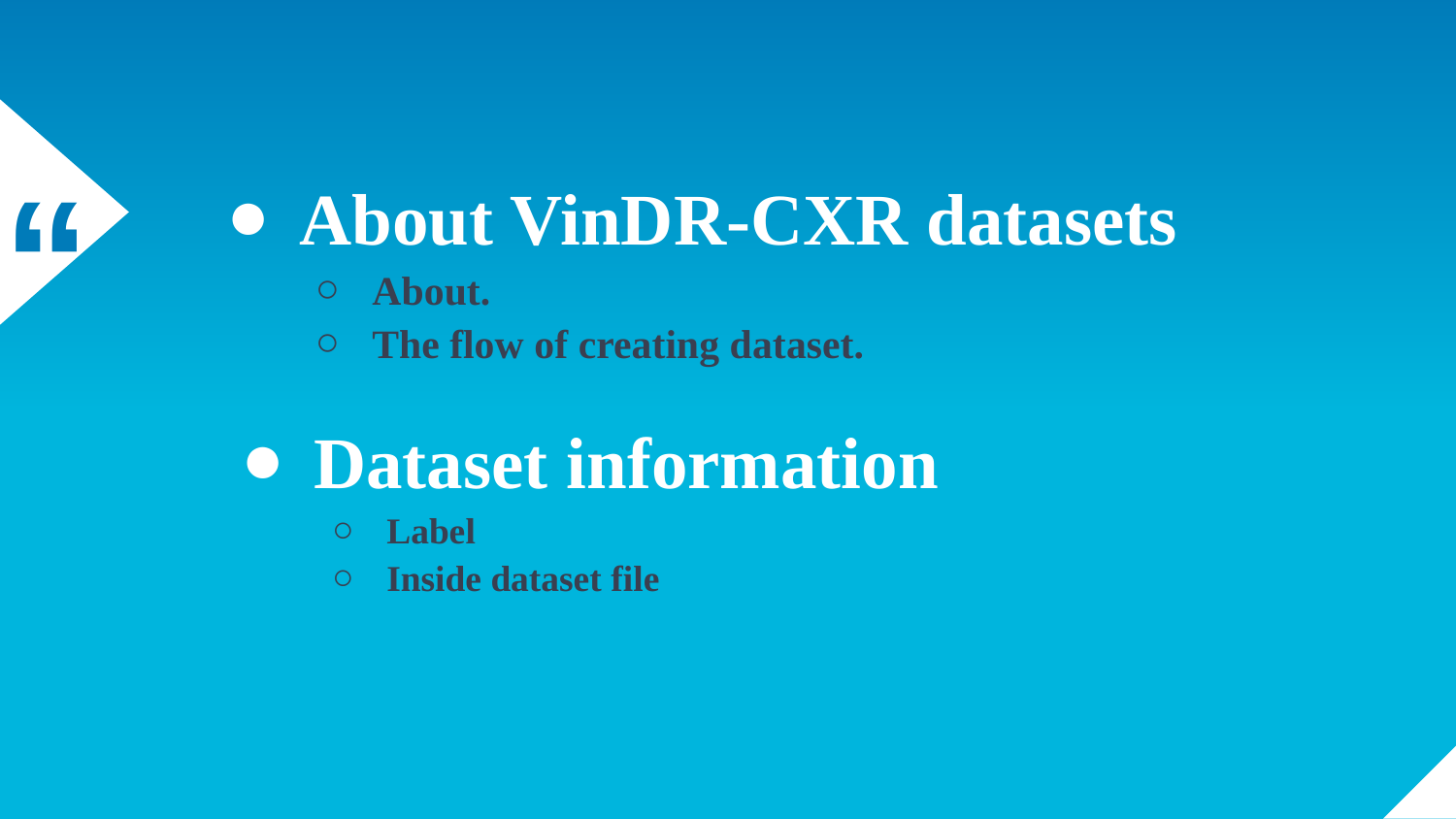

About VinDR-CXR datasets
About.
The flow of creating dataset.

Dataset information
Label
Inside dataset file